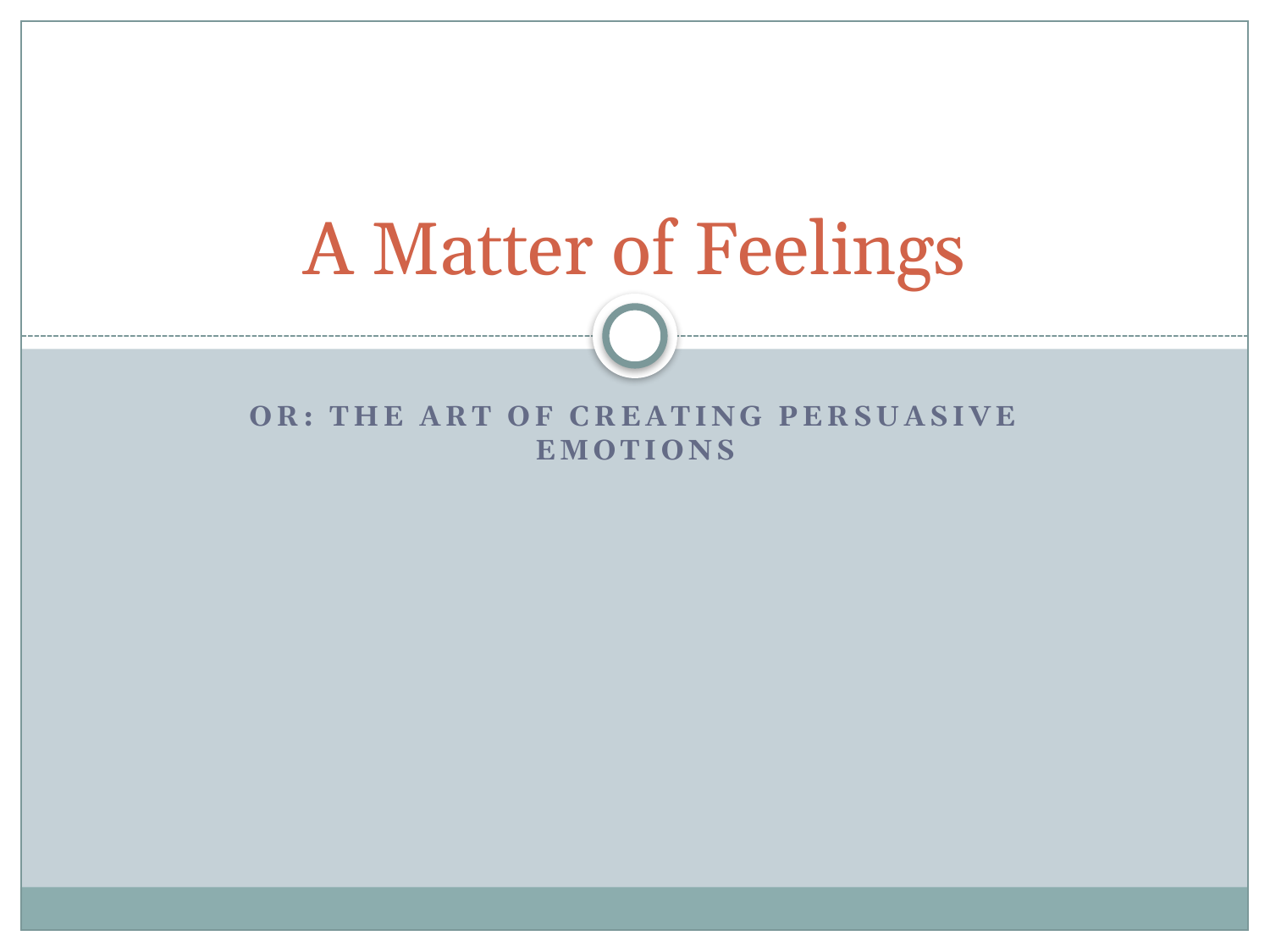

# A Matter of Feelings
Or: the art of creating persuasive emotions